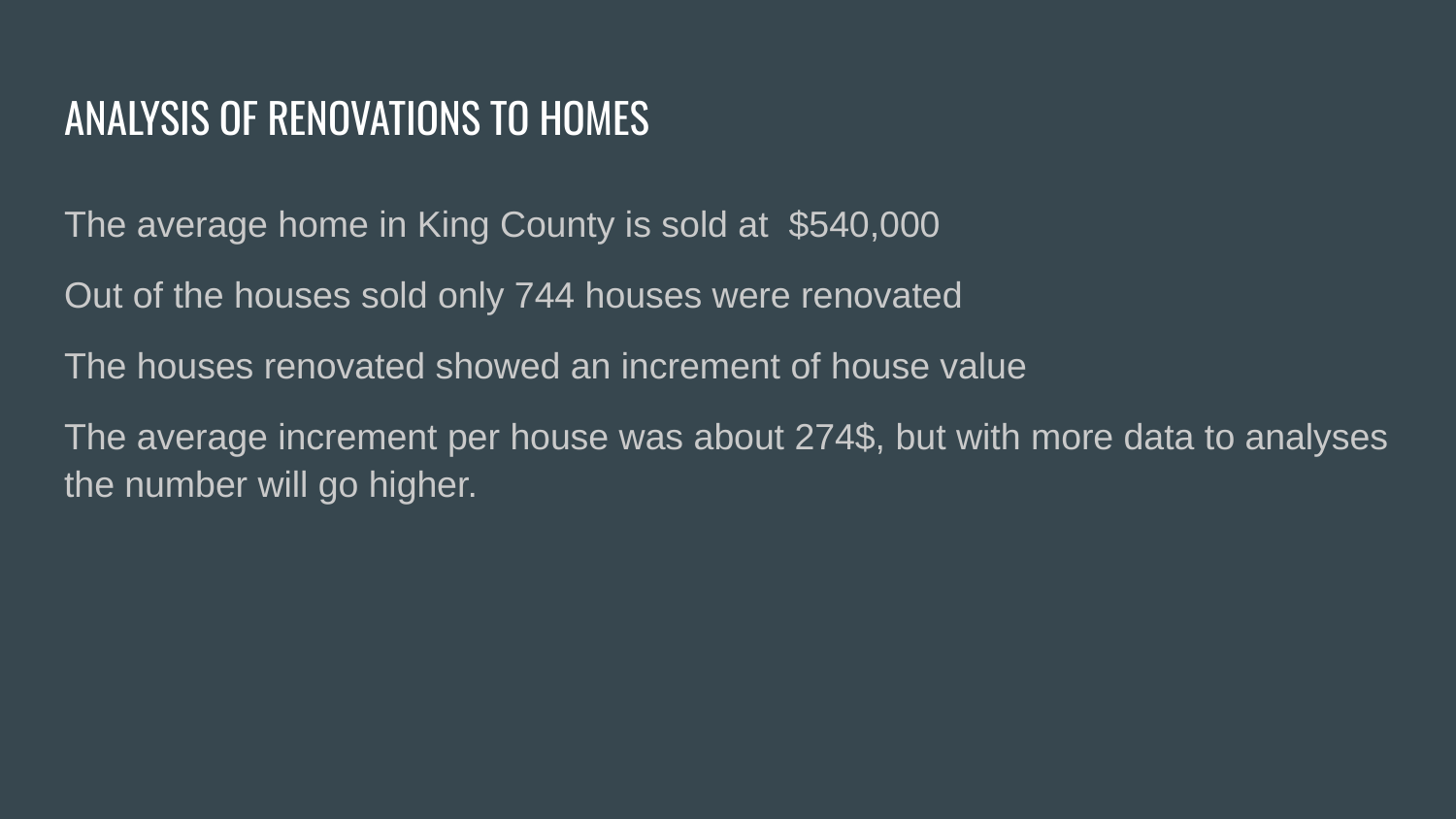

# ANALYSIS OF RENOVATIONS TO HOMES
The average home in King County is sold at  $540,000
Out of the houses sold only 744 houses were renovated
The houses renovated showed an increment of house value
The average increment per house was about 274$, but with more data to analyses the number will go higher.